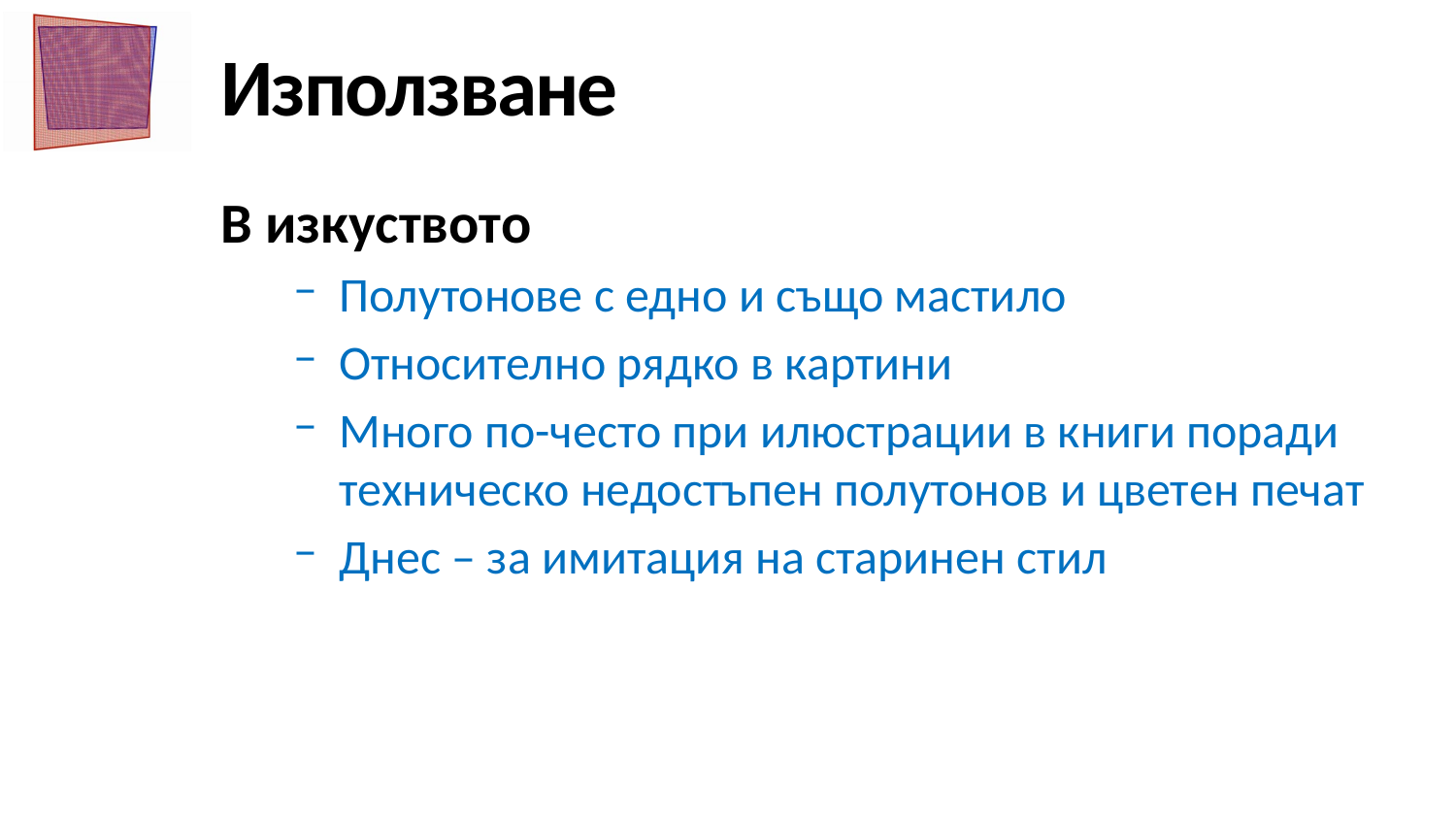

# Използване
В изкуството
Полутонове с едно и също мастило
Относително рядко в картини
Много по-често при илюстрации в книги поради техническо недостъпен полутонов и цветен печат
Днес – за имитация на старинен стил